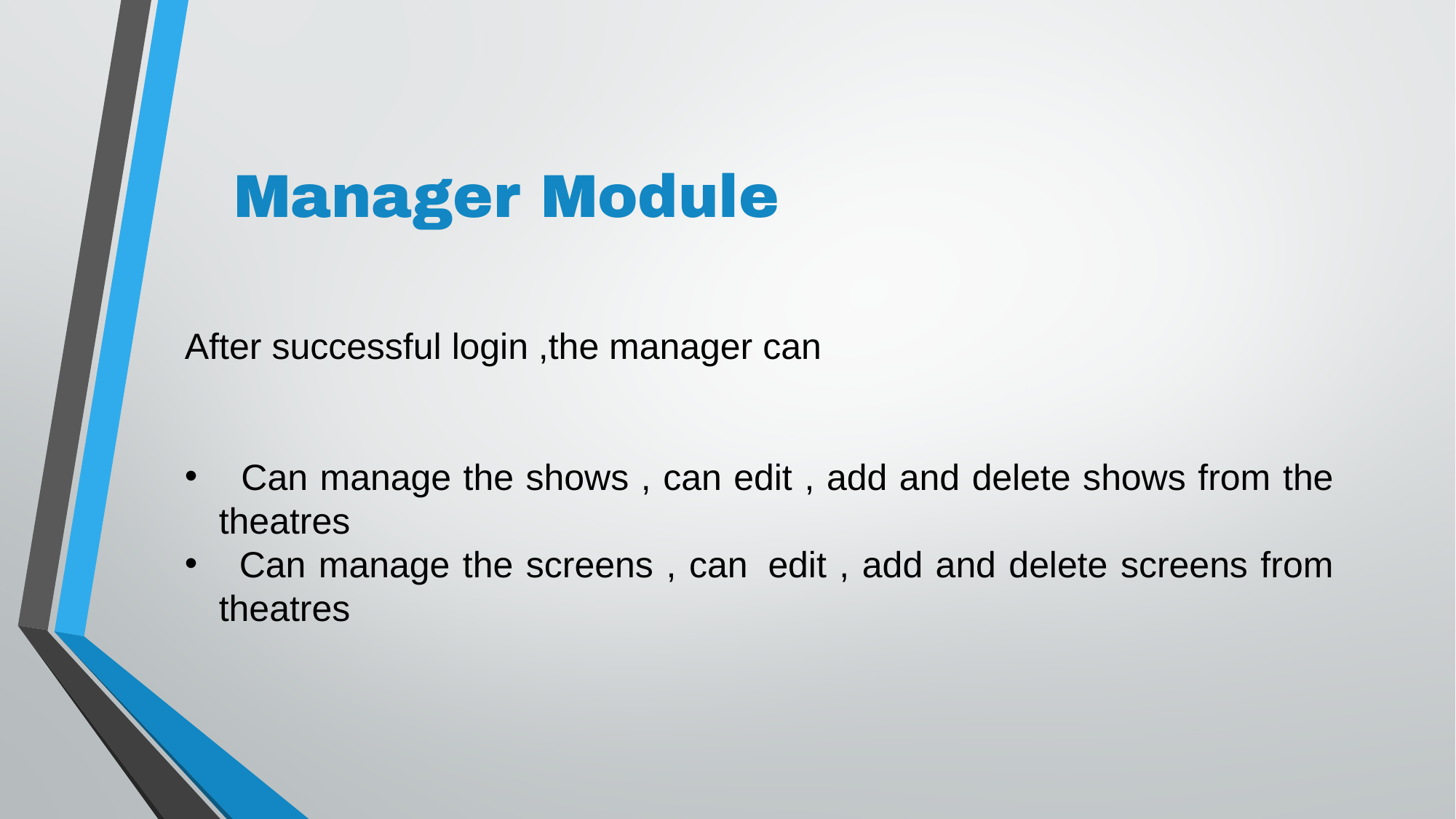

# Manager Module
After successful login ,the manager can

  Can manage the shows , can edit , add and delete shows from the theatres
  Can manage the screens , can  edit , add and delete screens from theatres